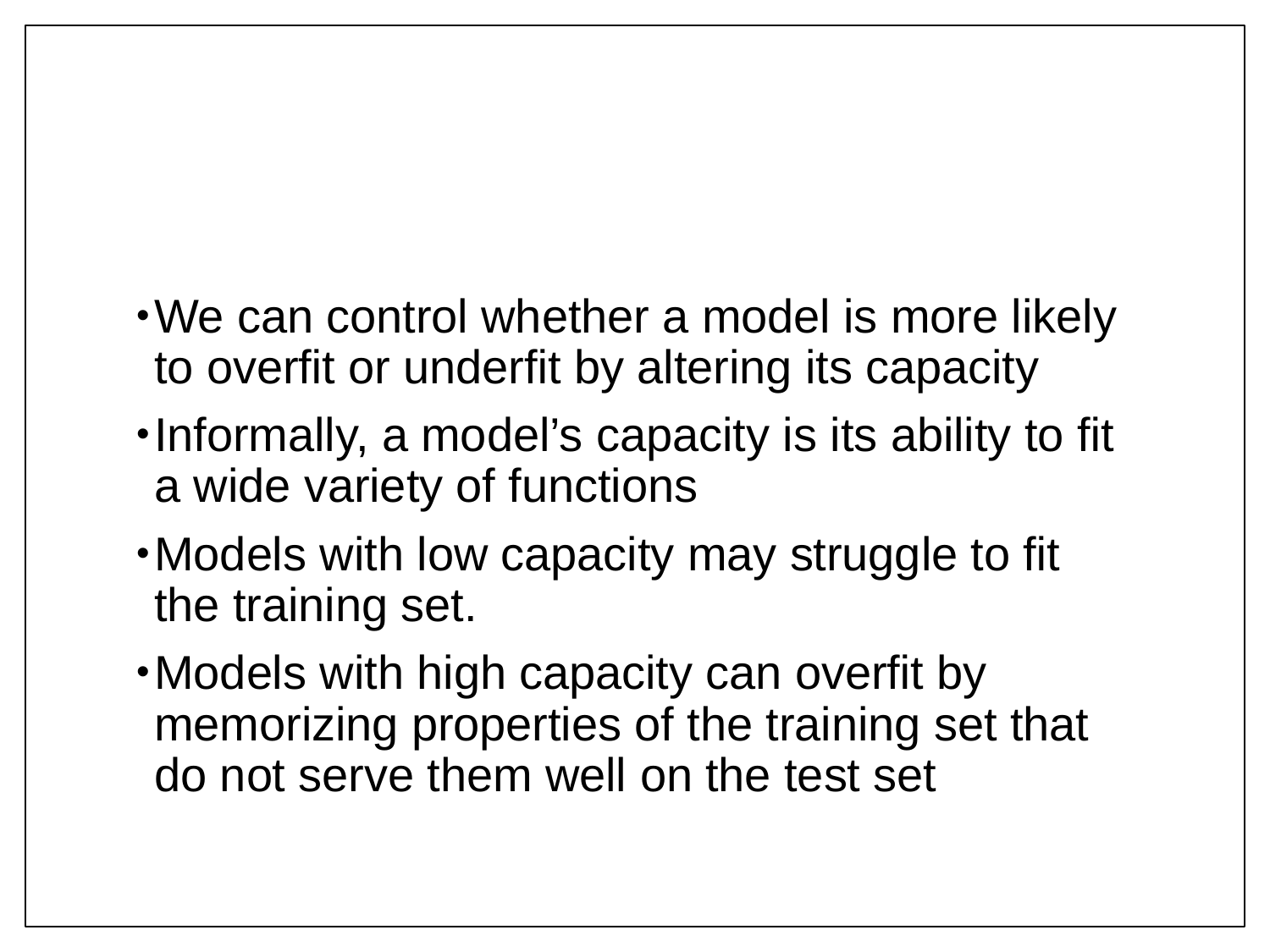

#
We can control whether a model is more likely to overﬁt or underﬁt by altering its capacity
Informally, a model’s capacity is its ability to ﬁt a wide variety of functions
Models with low capacity may struggle to ﬁt the training set.
Models with high capacity can overﬁt by memorizing properties of the training set that do not serve them well on the test set